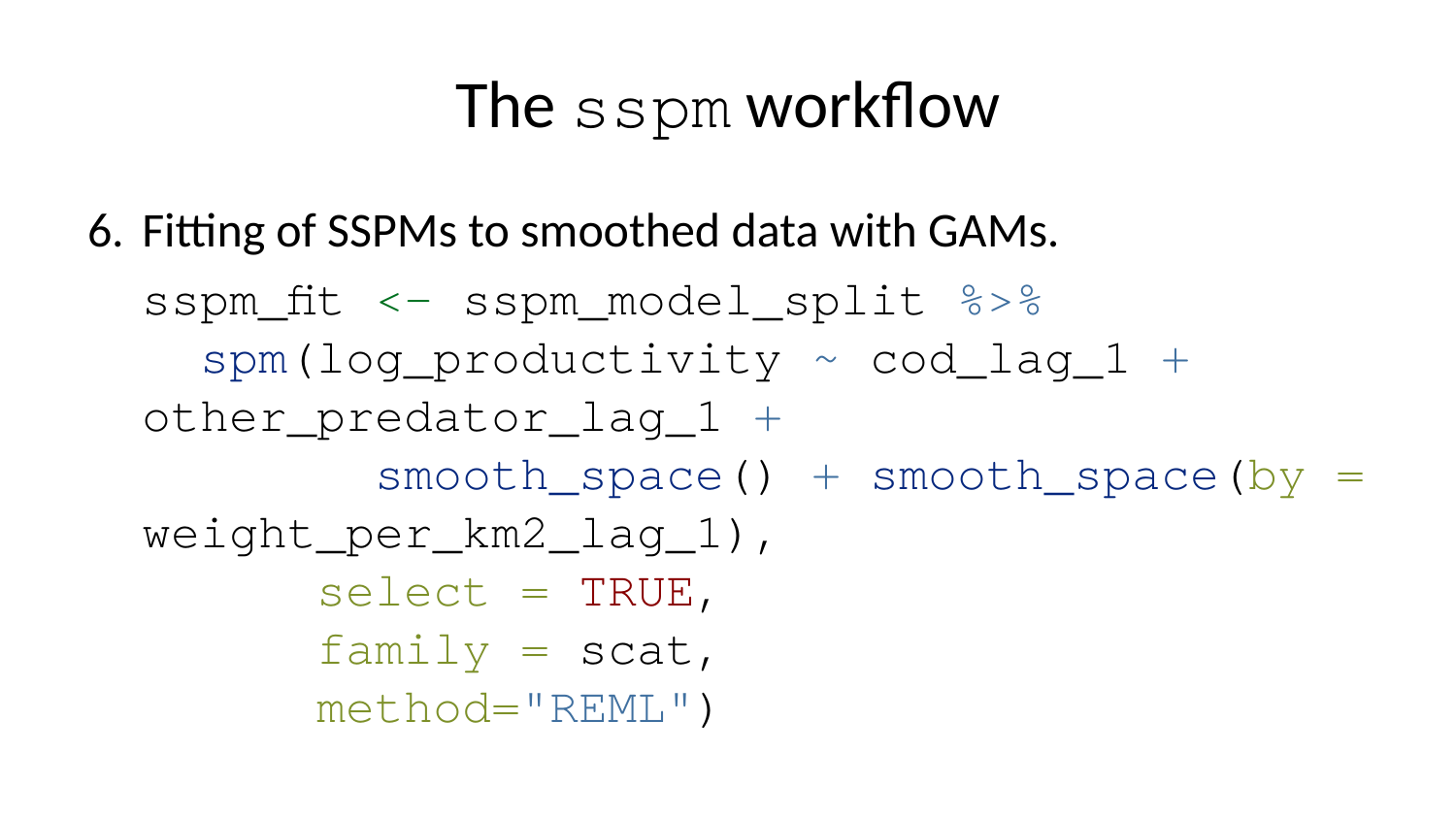

# The sspm workflow
Fitting of SSPMs to smoothed data with GAMs.
sspm_fit <- sspm_model_split %>%
  spm(log_productivity ~ cod_lag_1 + other_predator_lag_1 +
        smooth_space() + smooth_space(by = weight_per_km2_lag_1),
      select = TRUE,
      family = scat,
      method="REML")